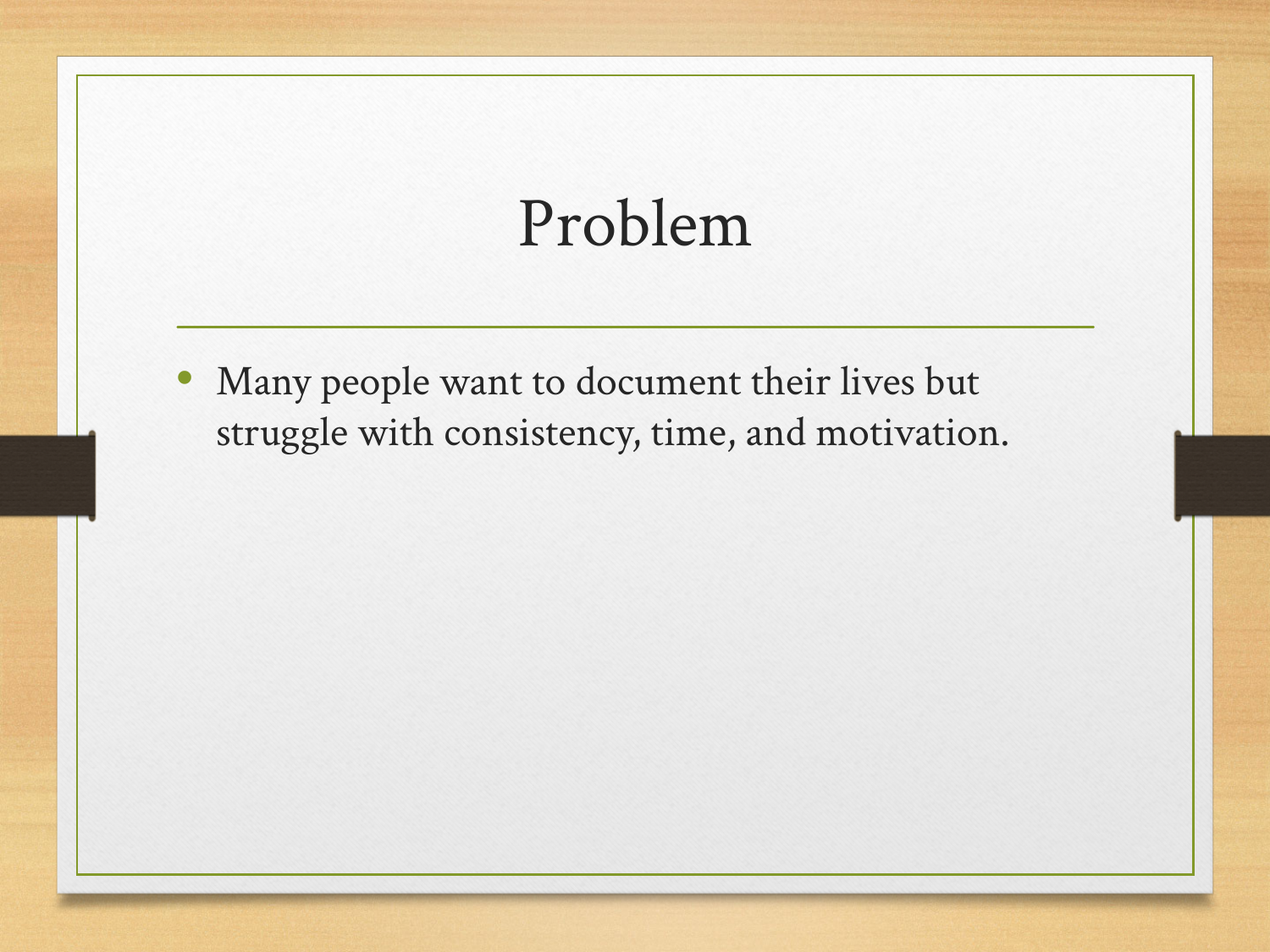

# Problem
Many people want to document their lives but struggle with consistency, time, and motivation.